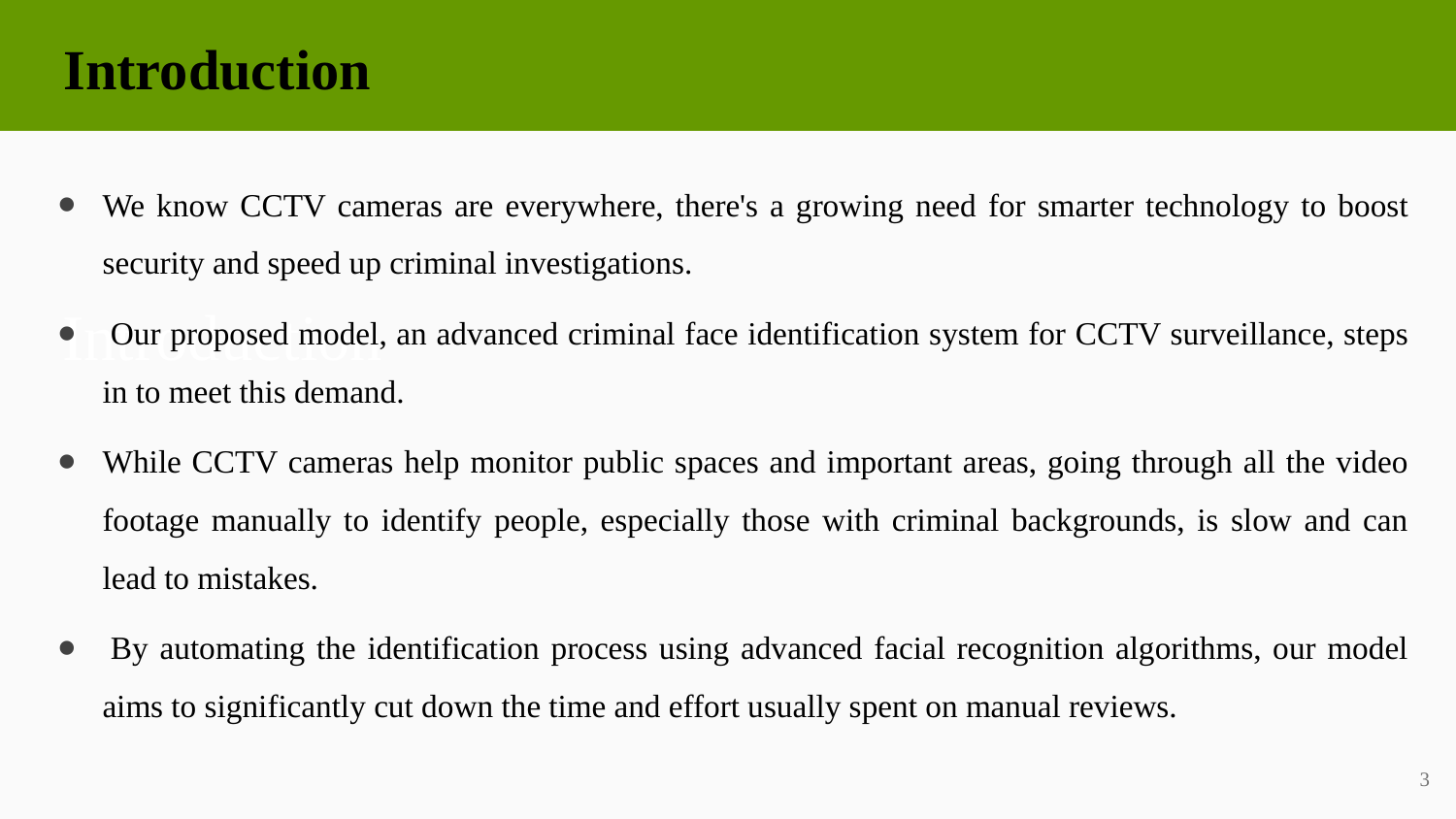

Introduction
We know CCTV cameras are everywhere, there's a growing need for smarter technology to boost security and speed up criminal investigations.
 Our proposed model, an advanced criminal face identification system for CCTV surveillance, steps in to meet this demand.
While CCTV cameras help monitor public spaces and important areas, going through all the video footage manually to identify people, especially those with criminal backgrounds, is slow and can lead to mistakes.
 By automating the identification process using advanced facial recognition algorithms, our model aims to significantly cut down the time and effort usually spent on manual reviews.

# Introduction
3